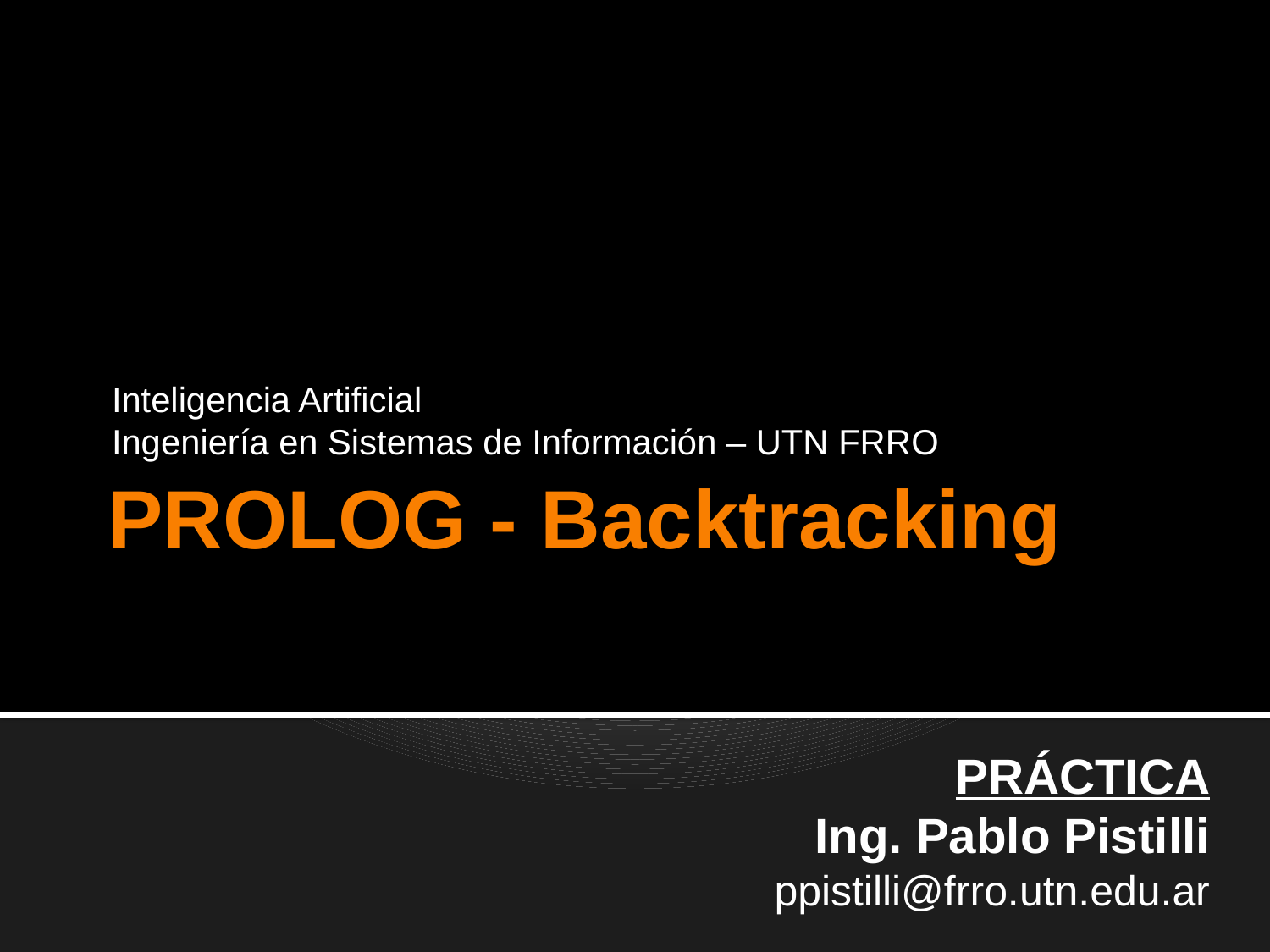

Inteligencia Artificial
Ingeniería en Sistemas de Información – UTN FRRO
# PROLOG - Backtracking
PRÁCTICA
Ing. Pablo Pistilli
ppistilli@frro.utn.edu.ar